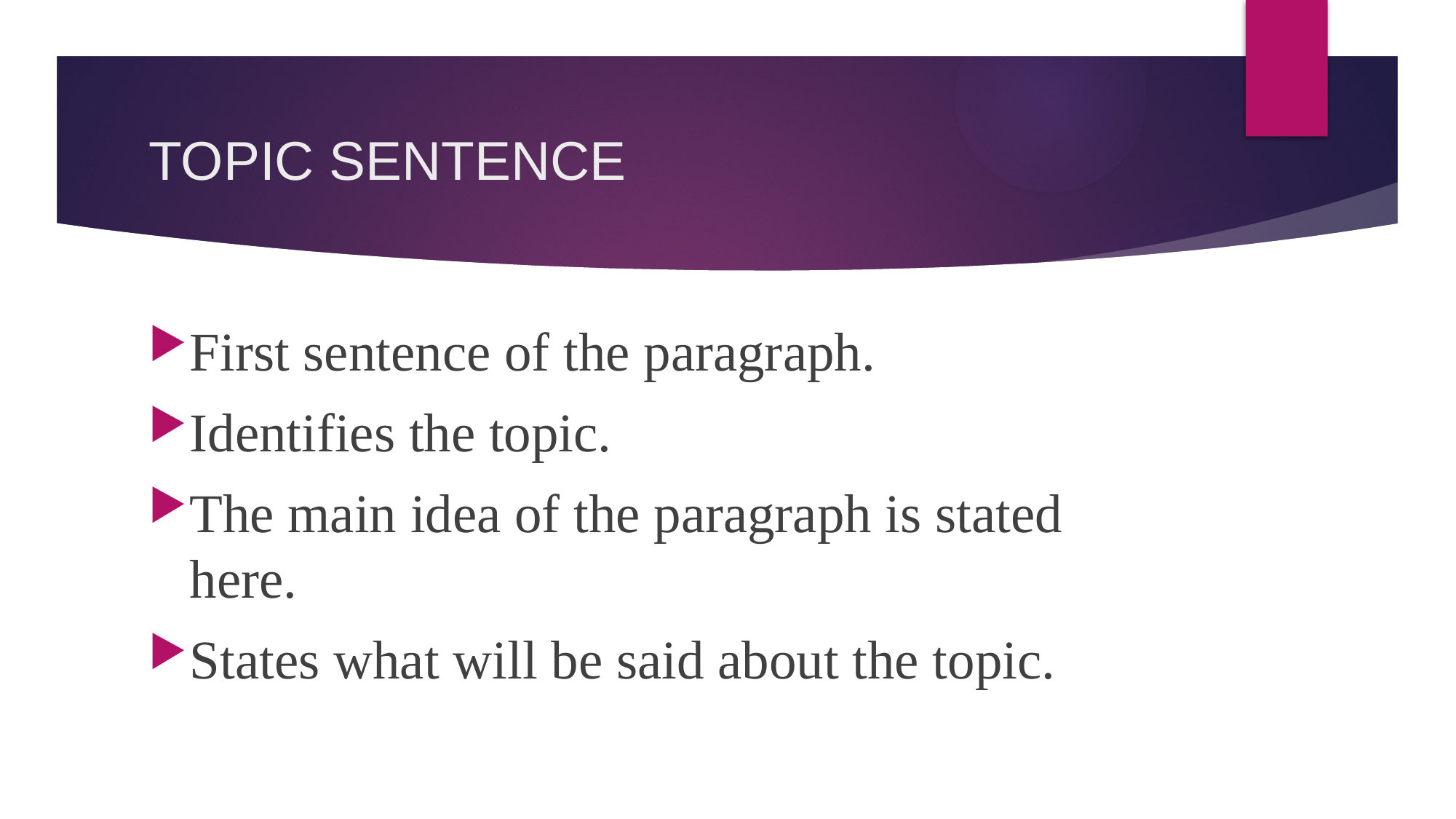

# TOPIC SENTENCE
First sentence of the paragraph.
Identifies the topic.
The main idea of the paragraph is stated here.
States what will be said about the topic.